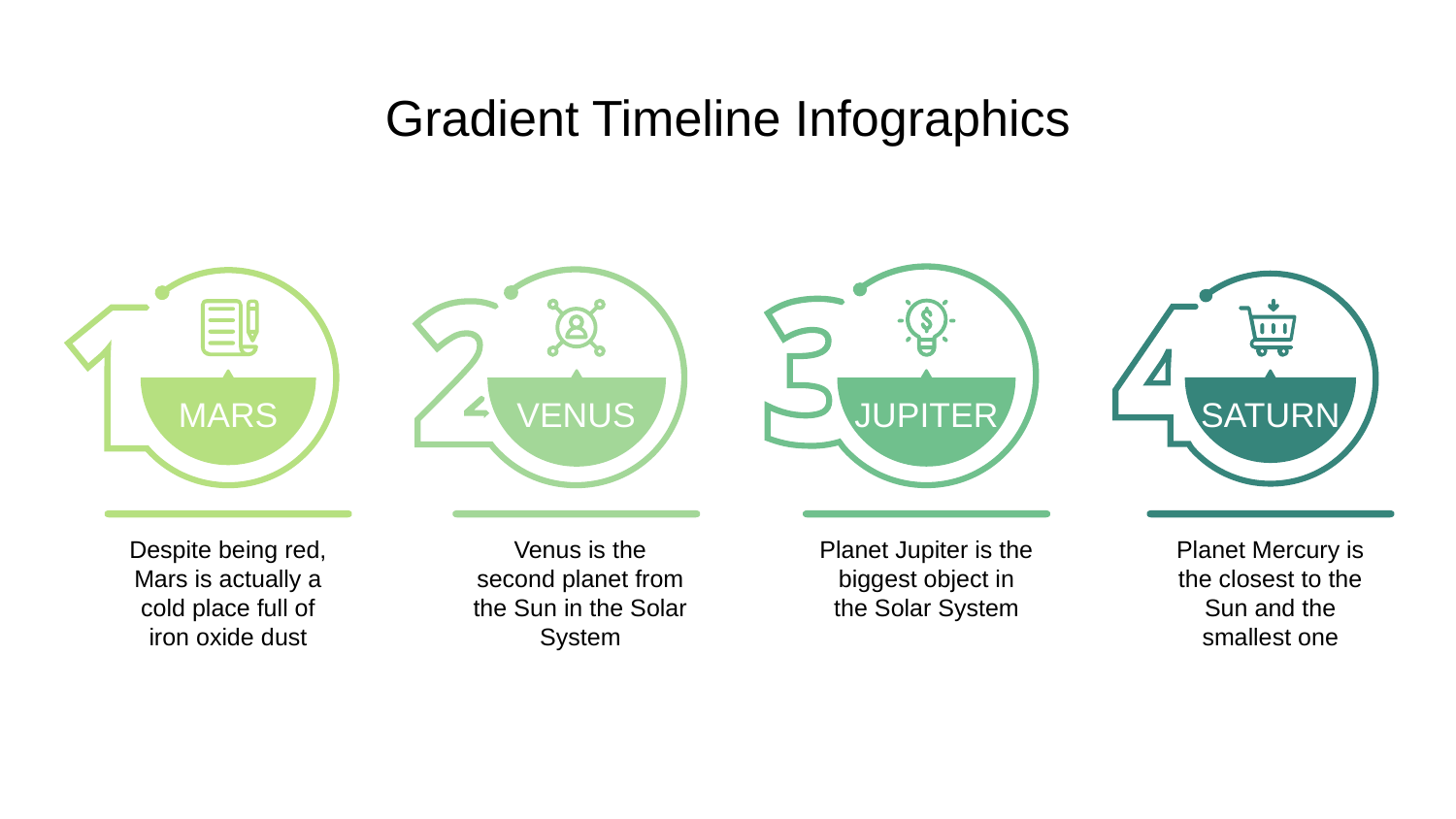

# Gradient Timeline Infographics

MARS
VENUS
JUPITER
SATURN
Despite being red, Mars is actually a cold place full of iron oxide dust
Venus is the second planet from the Sun in the Solar System
Planet Jupiter is the biggest object in the Solar System
Planet Mercury is the closest to the Sun and the smallest one